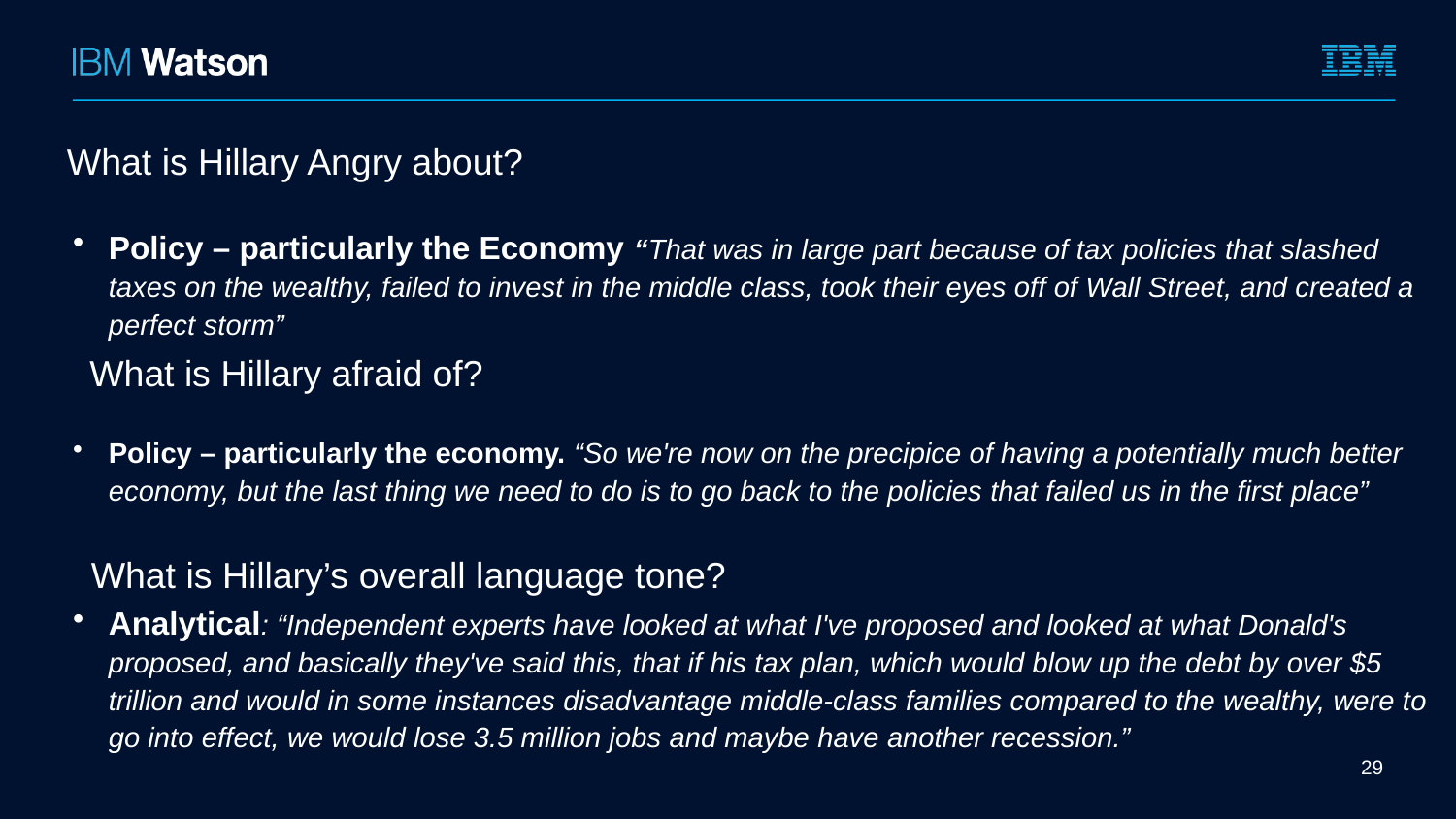

What is Hillary Angry about?
Policy – particularly the Economy “That was in large part because of tax policies that slashed taxes on the wealthy, failed to invest in the middle class, took their eyes off of Wall Street, and created a perfect storm”

Policy – particularly the economy. “So we're now on the precipice of having a potentially much better economy, but the last thing we need to do is to go back to the policies that failed us in the first place”

Analytical: “Independent experts have looked at what I've proposed and looked at what Donald's proposed, and basically they've said this, that if his tax plan, which would blow up the debt by over $5 trillion and would in some instances disadvantage middle-class families compared to the wealthy, were to go into effect, we would lose 3.5 million jobs and maybe have another recession.”

What is Hillary afraid of?
What is Hillary’s overall language tone?
29